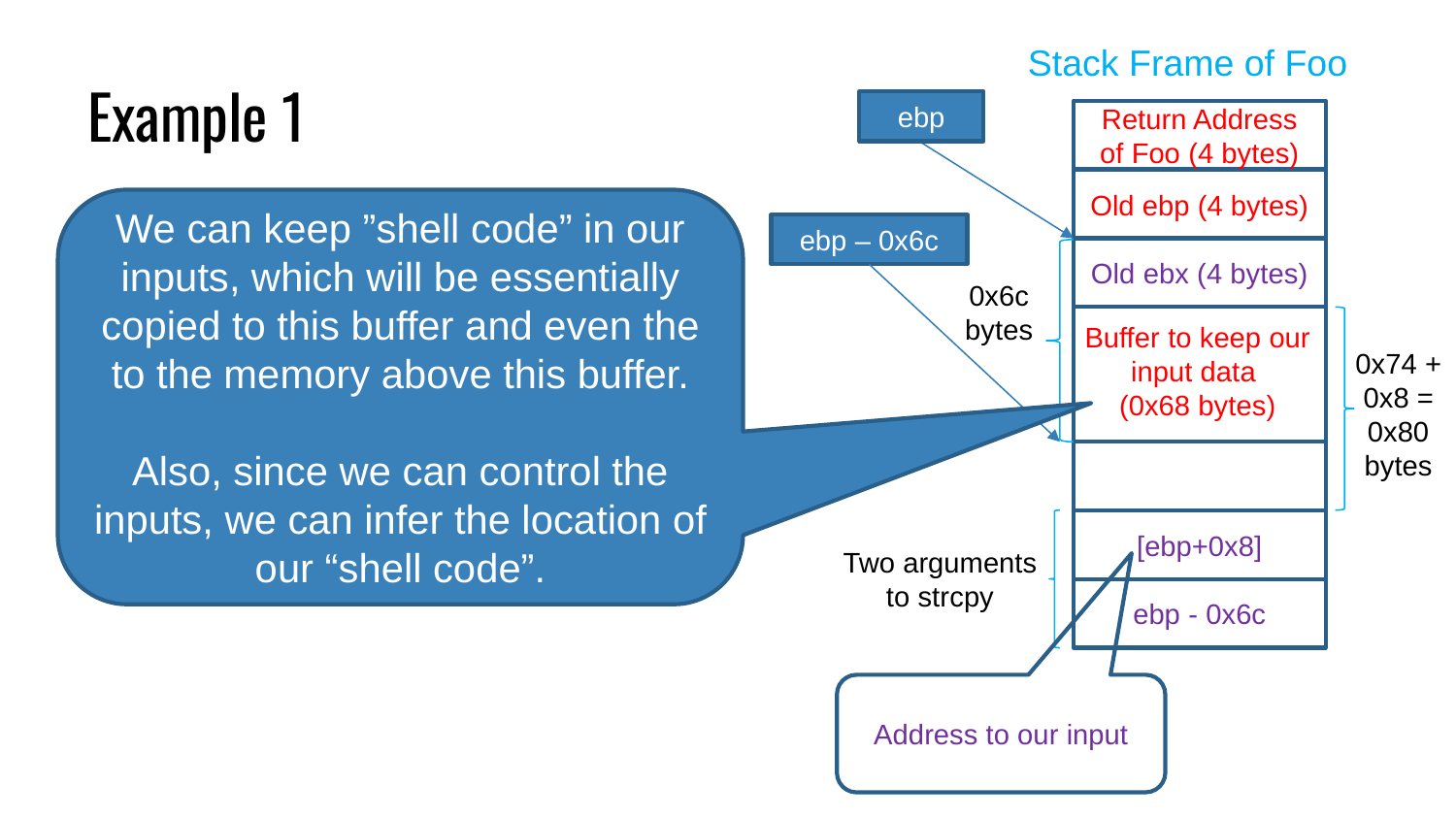

# Example 1
Stack Frame of Foo
ebp
Return Address
of Foo (4 bytes)
Old ebp (4 bytes)
We can keep ”shell code” in our inputs, which will be essentially copied to this buffer and even the to the memory above this buffer.

Also, since we can control the inputs, we can infer the location of our “shell code”.
ebp – 0x6c
Old ebx (4 bytes)

0x6c
bytes

Buffer to keep our input data
(0x68 bytes)
0x74 +
0x8 = 0x80
bytes

[ebp+0x8]
Two arguments to strcpy
ebp - 0x6c
Address to our input